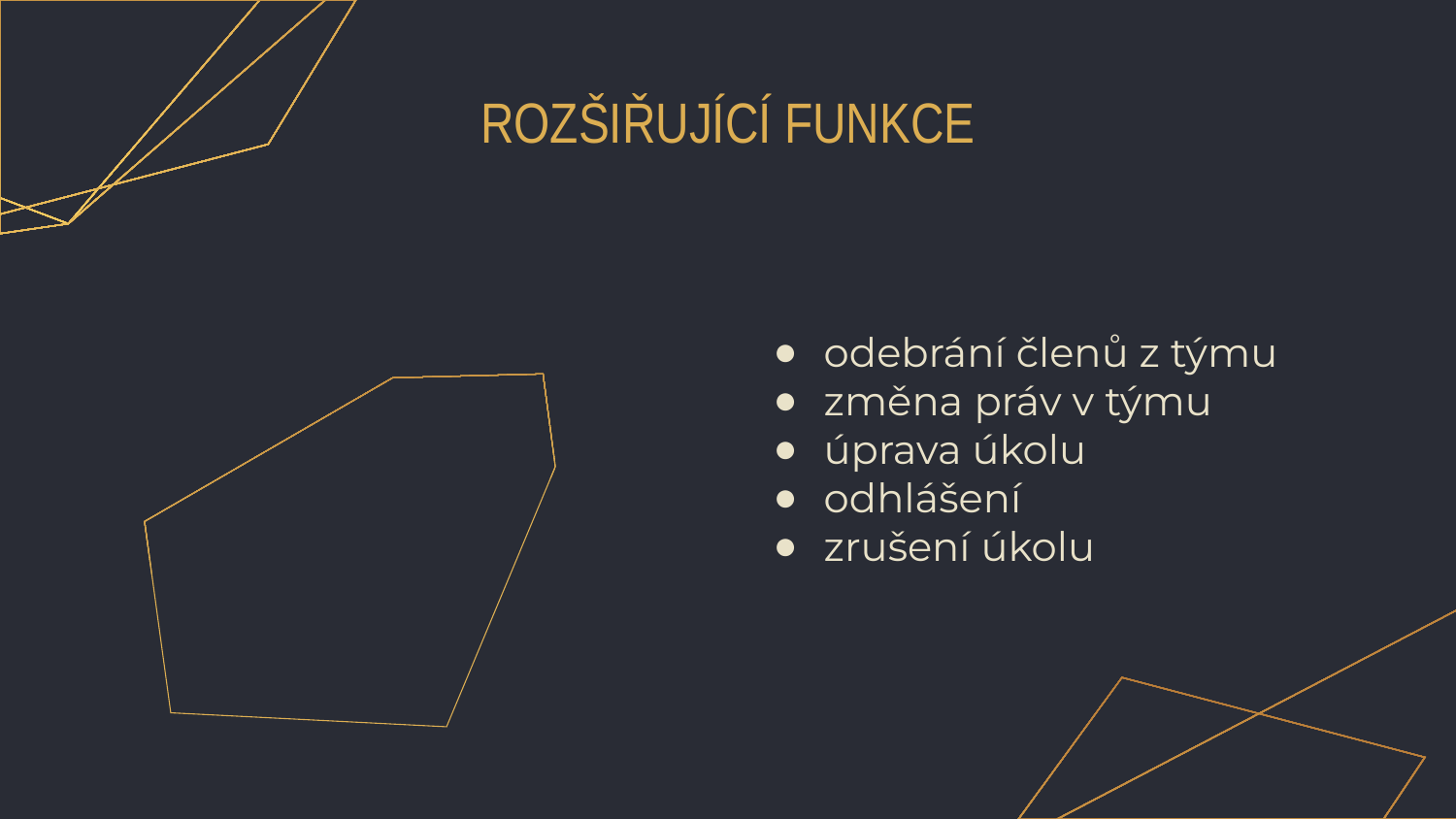

# ROZŠIŘUJÍCÍ FUNKCE
odebrání členů z týmu
změna práv v týmu
úprava úkolu
odhlášení
zrušení úkolu